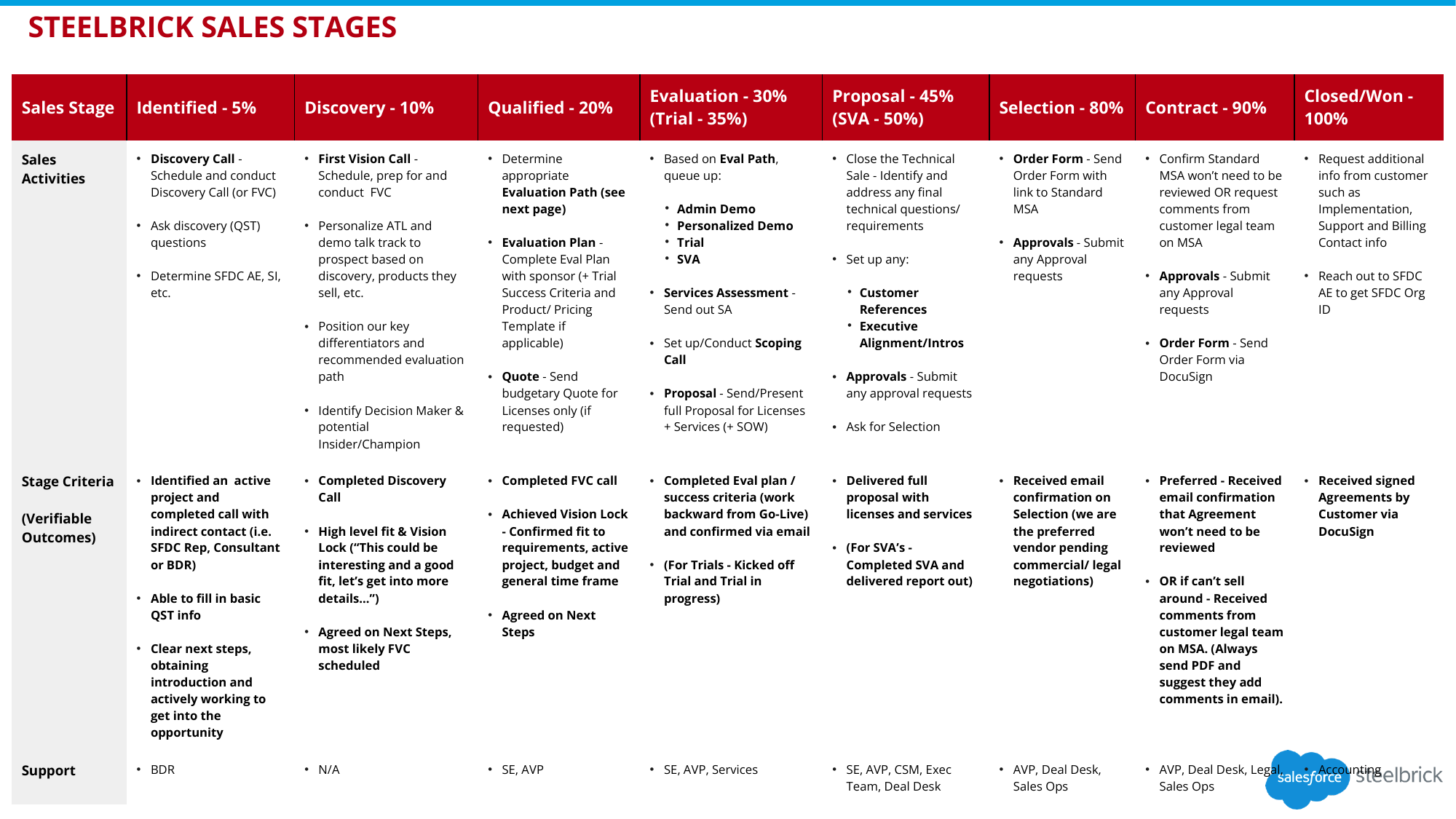

# STEELBRICK SALES STAGES
| Sales Stage | Identified - 5% | Discovery - 10% | Qualified - 20% | Evaluation - 30% (Trial - 35%) | Proposal - 45% (SVA - 50%) | Selection - 80% | Contract - 90% | Closed/Won - 100% |
| --- | --- | --- | --- | --- | --- | --- | --- | --- |
| Sales Activities | Discovery Call - Schedule and conduct Discovery Call (or FVC) Ask discovery (QST) questions Determine SFDC AE, SI, etc. | First Vision Call - Schedule, prep for and conduct FVC Personalize ATL and demo talk track to prospect based on discovery, products they sell, etc. Position our key differentiators and recommended evaluation path Identify Decision Maker & potential Insider/Champion | Determine appropriate Evaluation Path (see next page) Evaluation Plan - Complete Eval Plan with sponsor (+ Trial Success Criteria and Product/ Pricing Template if applicable) Quote - Send budgetary Quote for Licenses only (if requested) | Based on Eval Path, queue up: Admin Demo Personalized Demo Trial SVA Services Assessment - Send out SA Set up/Conduct Scoping Call Proposal - Send/Present full Proposal for Licenses + Services (+ SOW) | Close the Technical Sale - Identify and address any final technical questions/ requirements Set up any: Customer References Executive Alignment/Intros Approvals - Submit any approval requests Ask for Selection | Order Form - Send Order Form with link to Standard MSA Approvals - Submit any Approval requests | Confirm Standard MSA won’t need to be reviewed OR request comments from customer legal team on MSA Approvals - Submit any Approval requests Order Form - Send Order Form via DocuSign | Request additional info from customer such as Implementation, Support and Billing Contact info Reach out to SFDC AE to get SFDC Org ID |
| Stage Criteria (Verifiable Outcomes) | Identified an active project and completed call with indirect contact (i.e. SFDC Rep, Consultant or BDR) Able to fill in basic QST info Clear next steps, obtaining introduction and actively working to get into the opportunity | Completed Discovery Call High level fit & Vision Lock (“This could be interesting and a good fit, let’s get into more details…”) Agreed on Next Steps, most likely FVC scheduled | Completed FVC call Achieved Vision Lock - Confirmed fit to requirements, active project, budget and general time frame Agreed on Next Steps | Completed Eval plan / success criteria (work backward from Go-Live) and confirmed via email (For Trials - Kicked off Trial and Trial in progress) | Delivered full proposal with licenses and services (For SVA’s - Completed SVA and delivered report out) | Received email confirmation on Selection (we are the preferred vendor pending commercial/ legal negotiations) | Preferred - Received email confirmation that Agreement won’t need to be reviewed OR if can’t sell around - Received comments from customer legal team on MSA. (Always send PDF and suggest they add comments in email). | Received signed Agreements by Customer via DocuSign |
| Support | BDR | N/A | SE, AVP | SE, AVP, Services | SE, AVP, CSM, Exec Team, Deal Desk | AVP, Deal Desk, Sales Ops | AVP, Deal Desk, Legal, Sales Ops | Accounting |